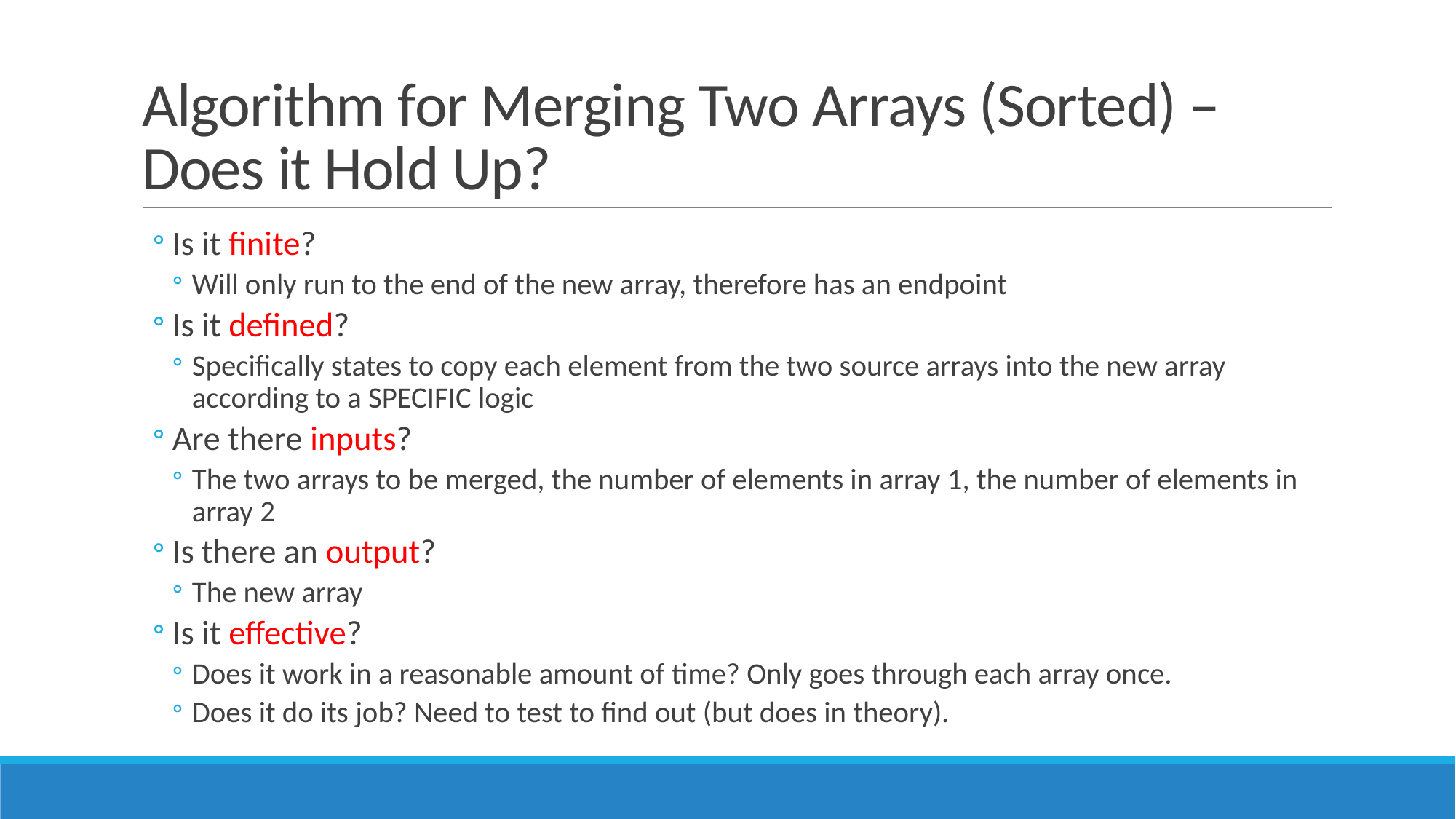

# Algorithm for Merging Two Arrays (Sorted) – Does it Hold Up?
Is it finite?
Will only run to the end of the new array, therefore has an endpoint
Is it defined?
Specifically states to copy each element from the two source arrays into the new array according to a SPECIFIC logic
Are there inputs?
The two arrays to be merged, the number of elements in array 1, the number of elements in array 2
Is there an output?
The new array
Is it effective?
Does it work in a reasonable amount of time? Only goes through each array once.
Does it do its job? Need to test to find out (but does in theory).